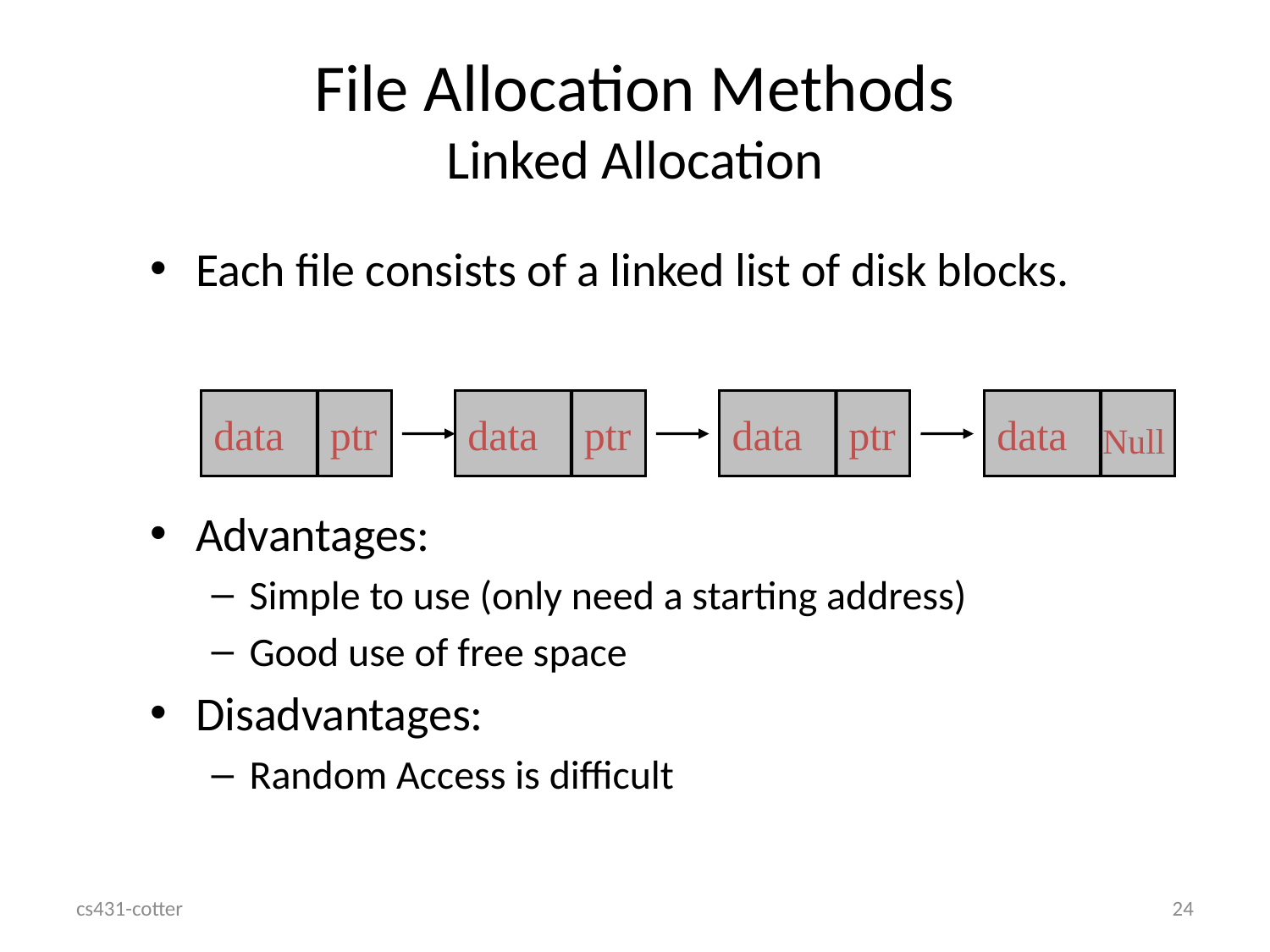

# File Allocation Methods Linked Allocation
Each file consists of a linked list of disk blocks.

Advantages:
Simple to use (only need a starting address)
Good use of free space
Disadvantages:
Random Access is difficult

data
ptr
data
ptr
data
ptr
data
Null

cs431-cotter
24